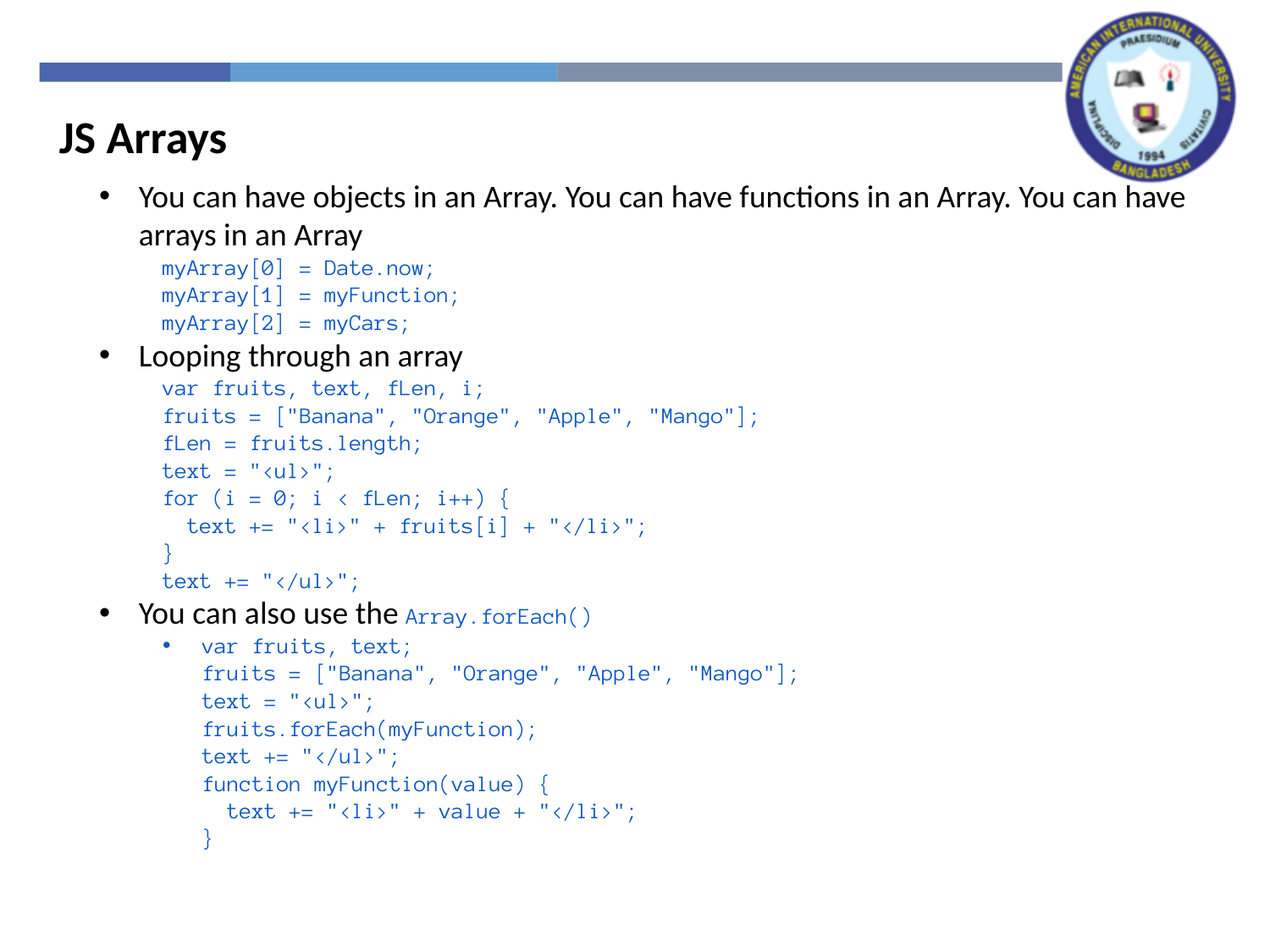

JS Arrays
You can have objects in an Array. You can have functions in an Array. You can have arrays in an Array
myArray[0] = Date.now;
myArray[1] = myFunction;
myArray[2] = myCars;
Looping through an array
var fruits, text, fLen, i;
fruits = ["Banana", "Orange", "Apple", "Mango"];
fLen = fruits.length;
text = "<ul>";
for (i = 0; i < fLen; i++) {
  text += "<li>" + fruits[i] + "</li>";
}
text += "</ul>";
You can also use the Array.forEach()
var fruits, text;
fruits = ["Banana", "Orange", "Apple", "Mango"];
text = "<ul>";
fruits.forEach(myFunction);
text += "</ul>";
function myFunction(value) {
  text += "<li>" + value + "</li>";
}